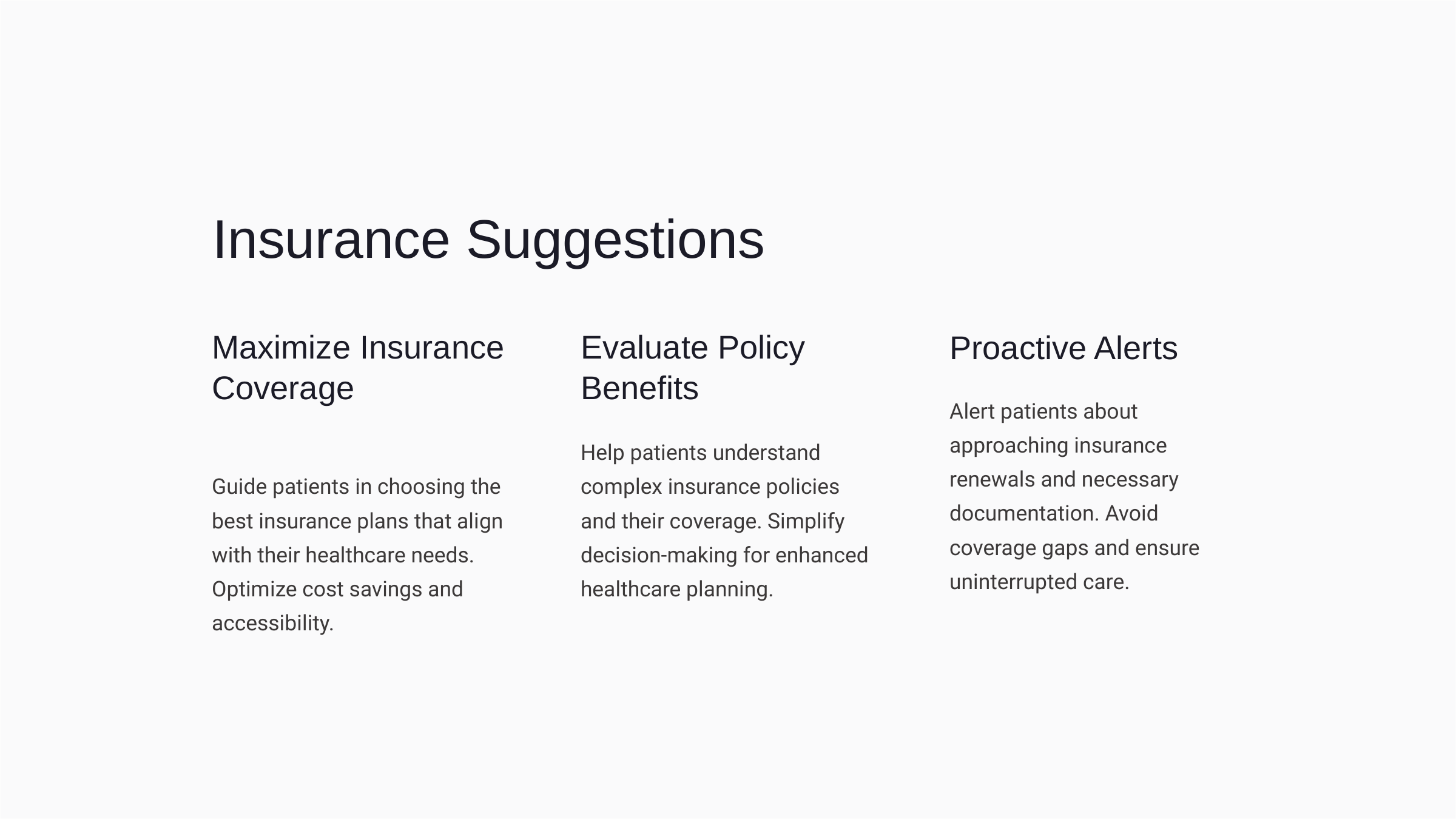

Insurance Suggestions
Proactive Alerts
Maximize Insurance Coverage
Evaluate Policy Benefits
Alert patients about approaching insurance renewals and necessary documentation. Avoid coverage gaps and ensure uninterrupted care.

Guide patients in choosing the best insurance plans that align with their healthcare needs. Optimize cost savings and accessibility.
Help patients understand complex insurance policies and their coverage. Simplify decision-making for enhanced healthcare planning.